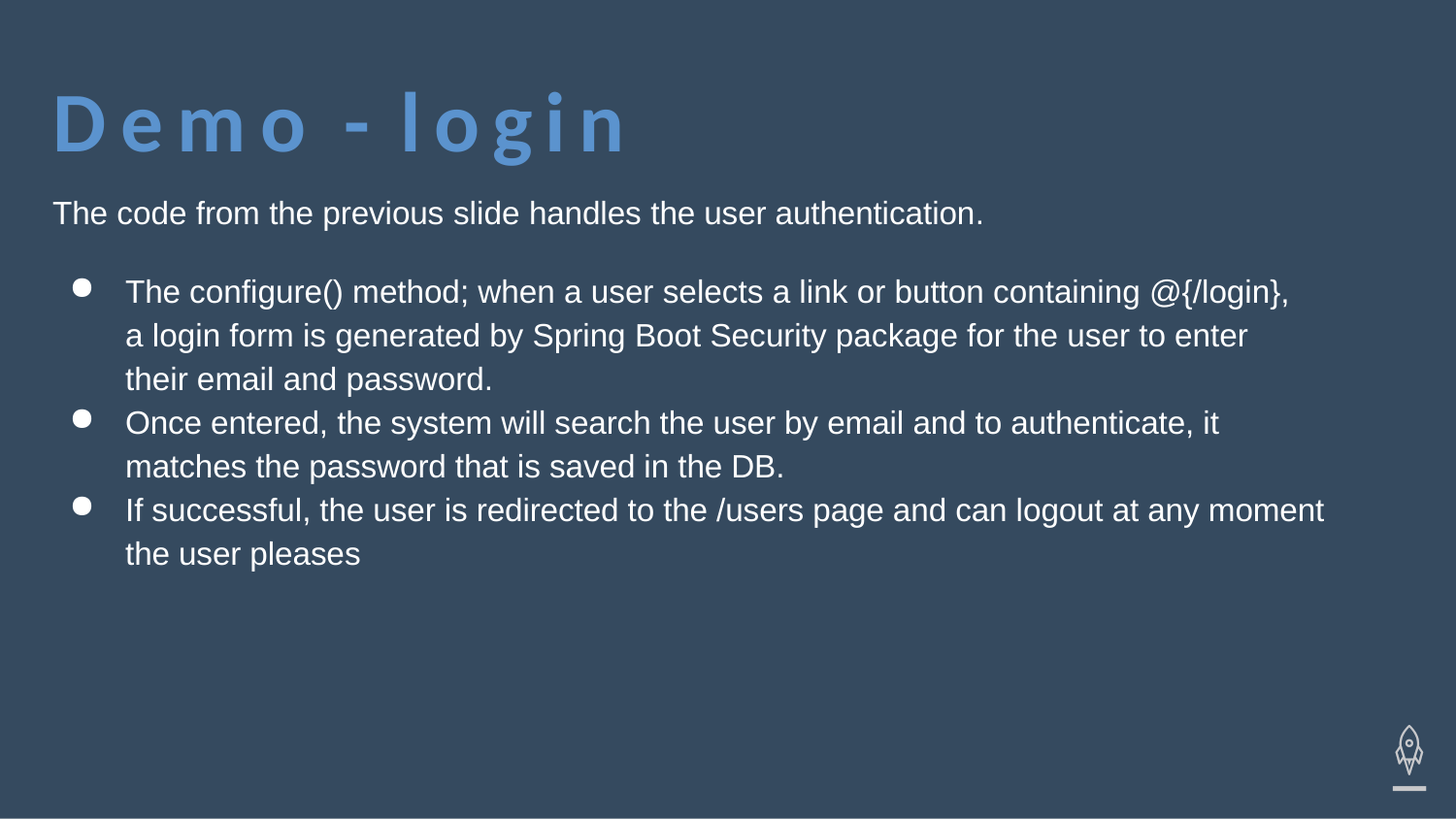

# Demo - login
The code from the previous slide handles the user authentication.

The configure() method; when a user selects a link or button containing @{/login}, a login form is generated by Spring Boot Security package for the user to enter their email and password.
Once entered, the system will search the user by email and to authenticate, it matches the password that is saved in the DB.
If successful, the user is redirected to the /users page and can logout at any moment the user pleases